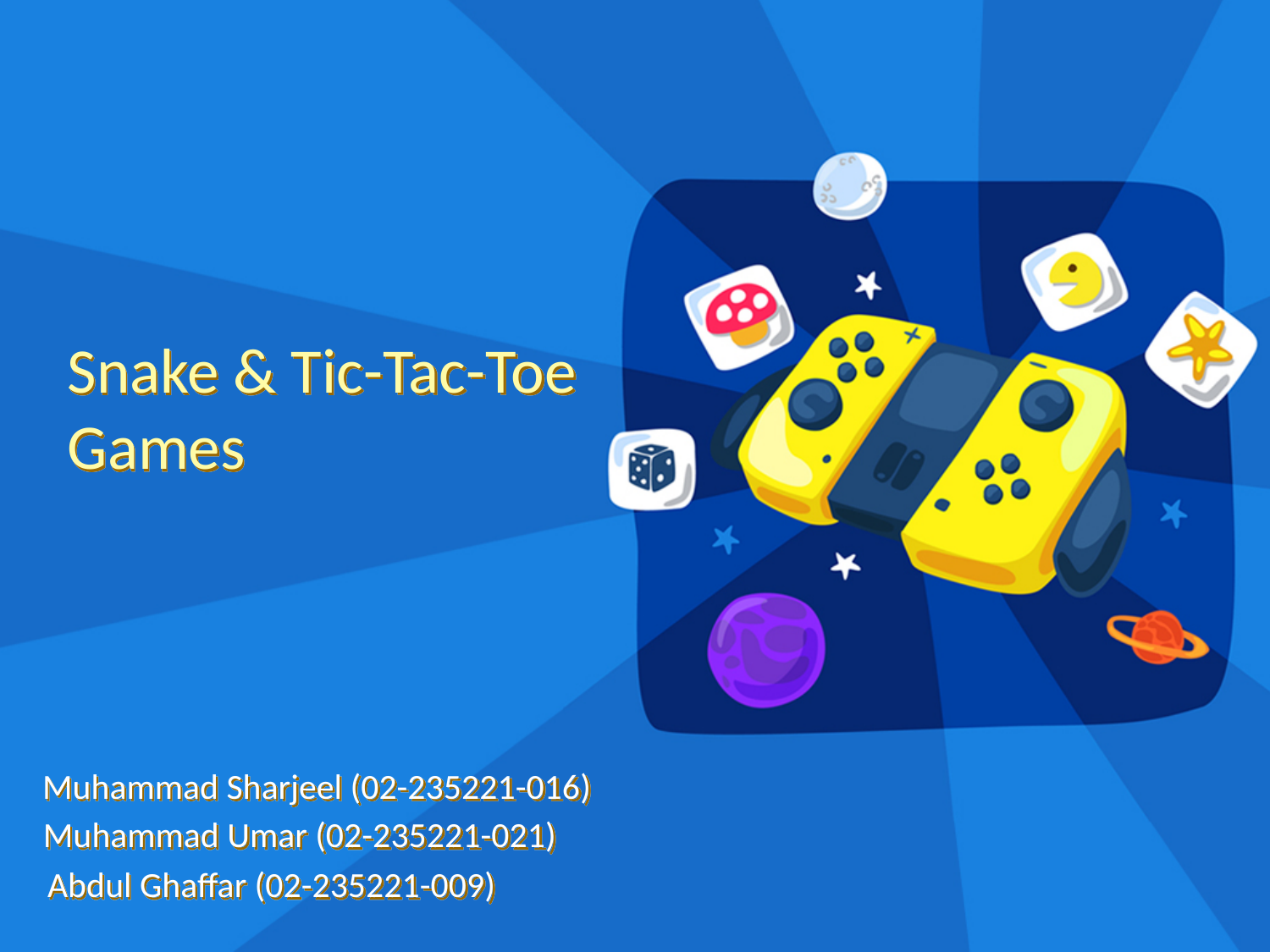

# Snake & Tic-Tac-Toe Games
Muhammad Sharjeel (02-235221-016)
Muhammad Umar (02-235221-021)
Abdul Ghaffar (02-235221-009)